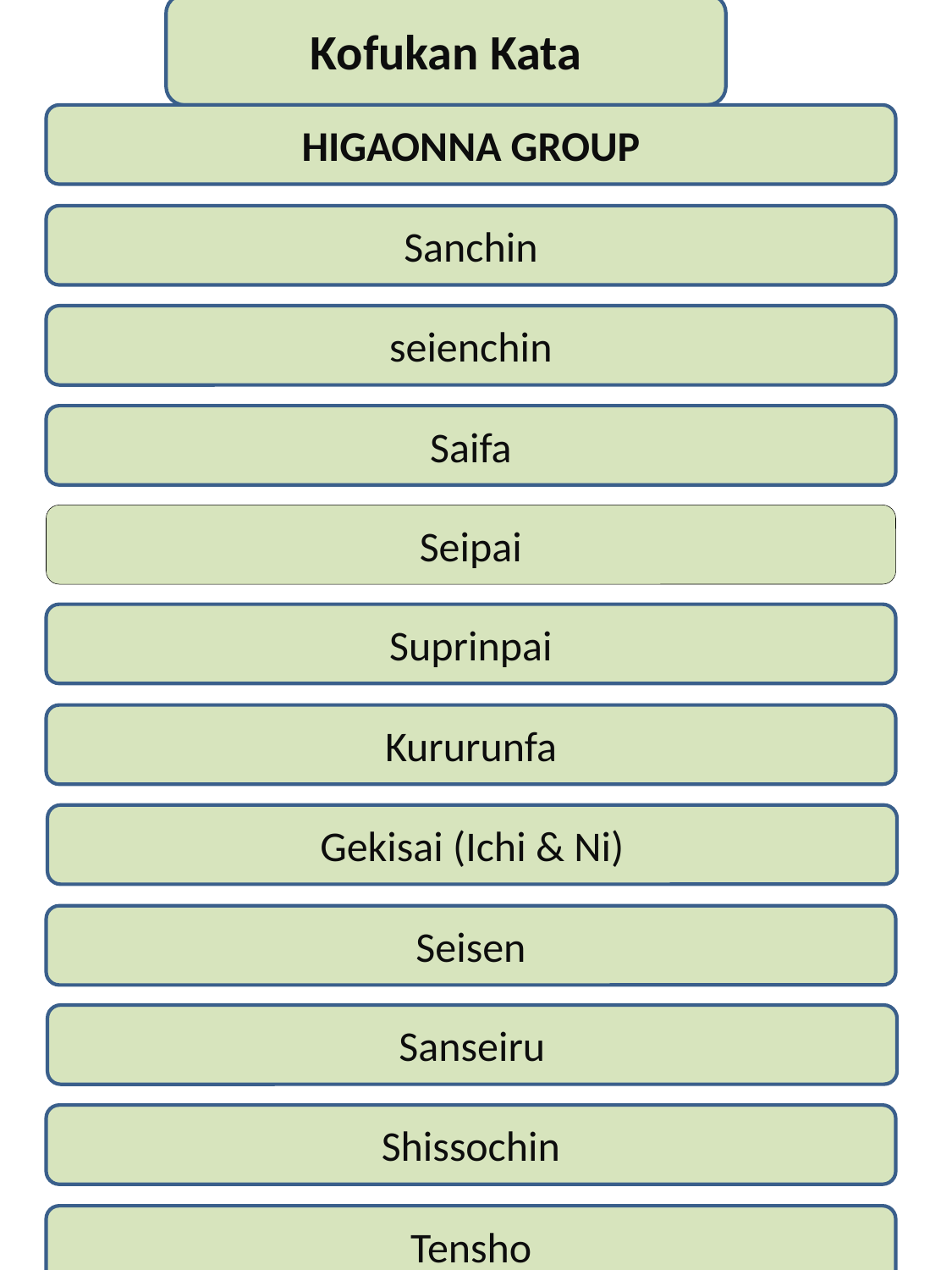

Kofukan Kata
HIGAONNA GROUP
Sanchin
seienchin
Saifa
Seipai
Suprinpai
Kururunfa
Gekisai (Ichi & Ni)
Seisen
Sanseiru
Shissochin
Tensho
Koshiki - Rohai
Juroku
Hakucho
Nipapo
papuren